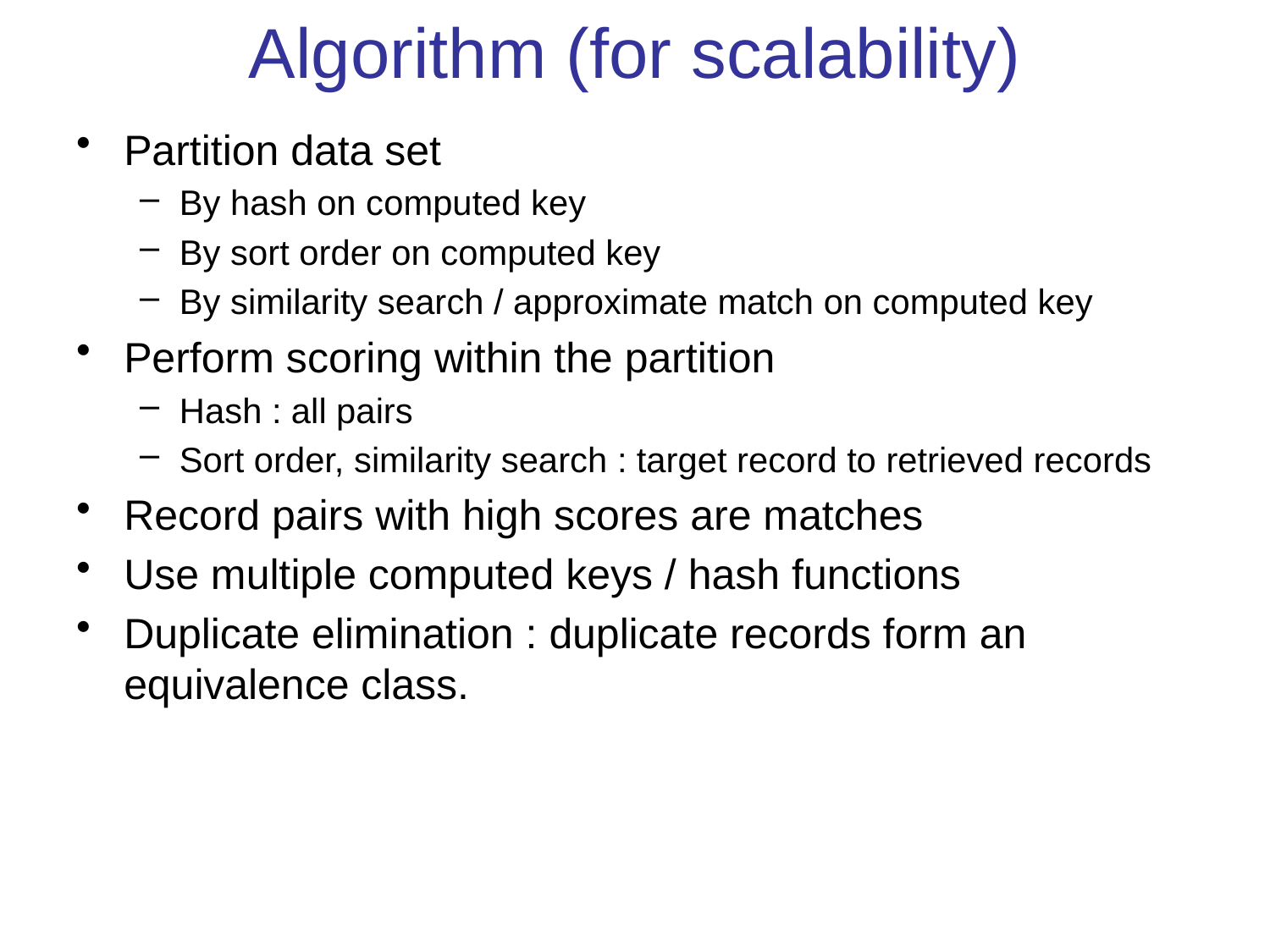

# Algorithm (for scalability)
Partition data set
By hash on computed key
By sort order on computed key
By similarity search / approximate match on computed key
Perform scoring within the partition
Hash : all pairs
Sort order, similarity search : target record to retrieved records
Record pairs with high scores are matches
Use multiple computed keys / hash functions
Duplicate elimination : duplicate records form an equivalence class.